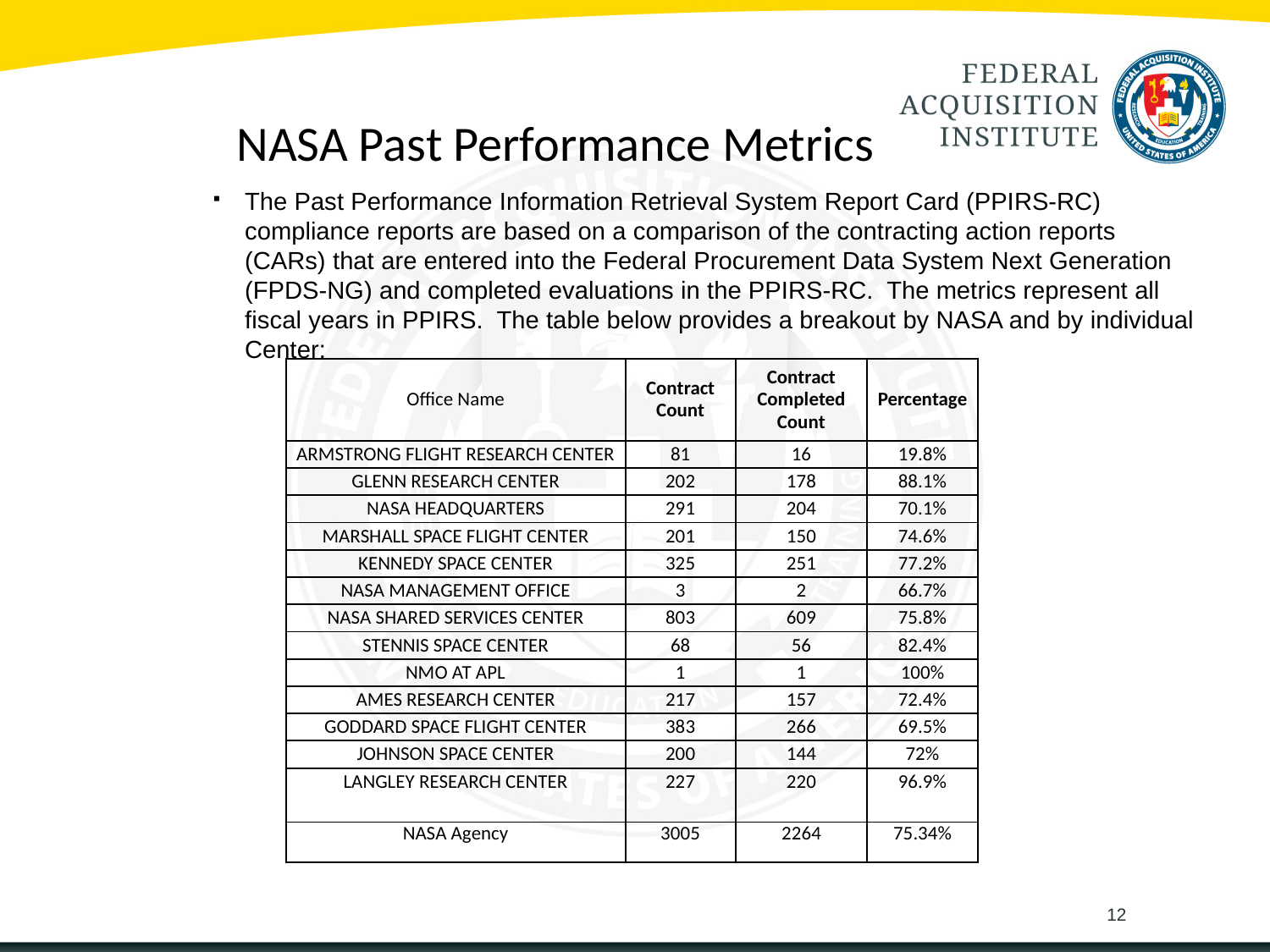

NASA Past Performance Metrics
The Past Performance Information Retrieval System Report Card (PPIRS-RC) compliance reports are based on a comparison of the contracting action reports (CARs) that are entered into the Federal Procurement Data System Next Generation (FPDS-NG) and completed evaluations in the PPIRS-RC.  The metrics represent all fiscal years in PPIRS.  The table below provides a breakout by NASA and by individual Center:
| Office Name | Contract Count | Contract Completed Count | Percentage |
| --- | --- | --- | --- |
| ARMSTRONG FLIGHT RESEARCH CENTER | 81 | 16 | 19.8% |
| GLENN RESEARCH CENTER | 202 | 178 | 88.1% |
| NASA HEADQUARTERS | 291 | 204 | 70.1% |
| MARSHALL SPACE FLIGHT CENTER | 201 | 150 | 74.6% |
| KENNEDY SPACE CENTER | 325 | 251 | 77.2% |
| NASA MANAGEMENT OFFICE | 3 | 2 | 66.7% |
| NASA SHARED SERVICES CENTER | 803 | 609 | 75.8% |
| STENNIS SPACE CENTER | 68 | 56 | 82.4% |
| NMO AT APL | 1 | 1 | 100% |
| AMES RESEARCH CENTER | 217 | 157 | 72.4% |
| GODDARD SPACE FLIGHT CENTER | 383 | 266 | 69.5% |
| JOHNSON SPACE CENTER | 200 | 144 | 72% |
| LANGLEY RESEARCH CENTER | 227 | 220 | 96.9% |
|  |  |  |  |
| NASA Agency | 3005 | 2264 | 75.34% |
12